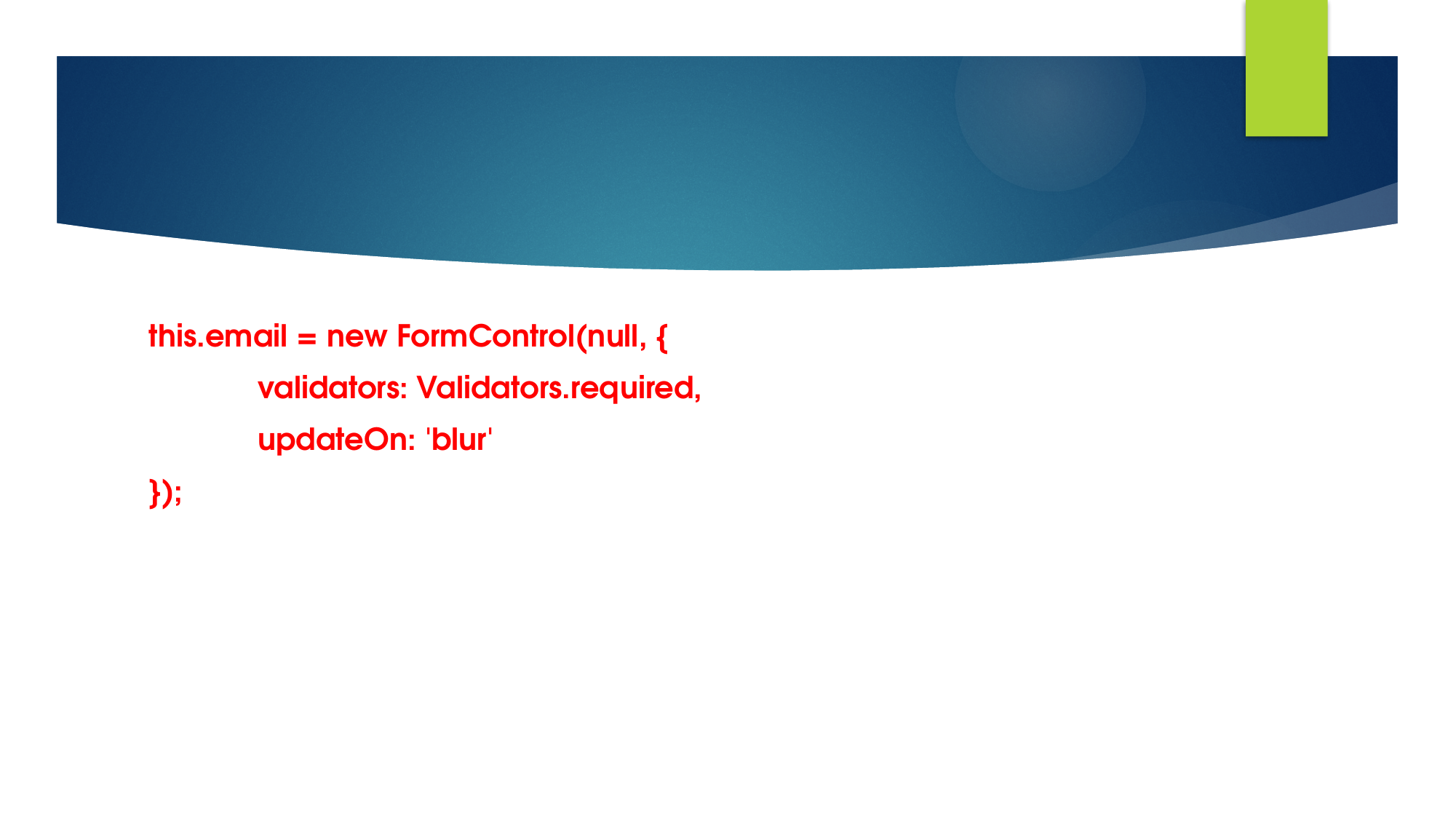

#
this.email = new FormControl(null, {
	validators: Validators.required,
	updateOn: 'blur'
});